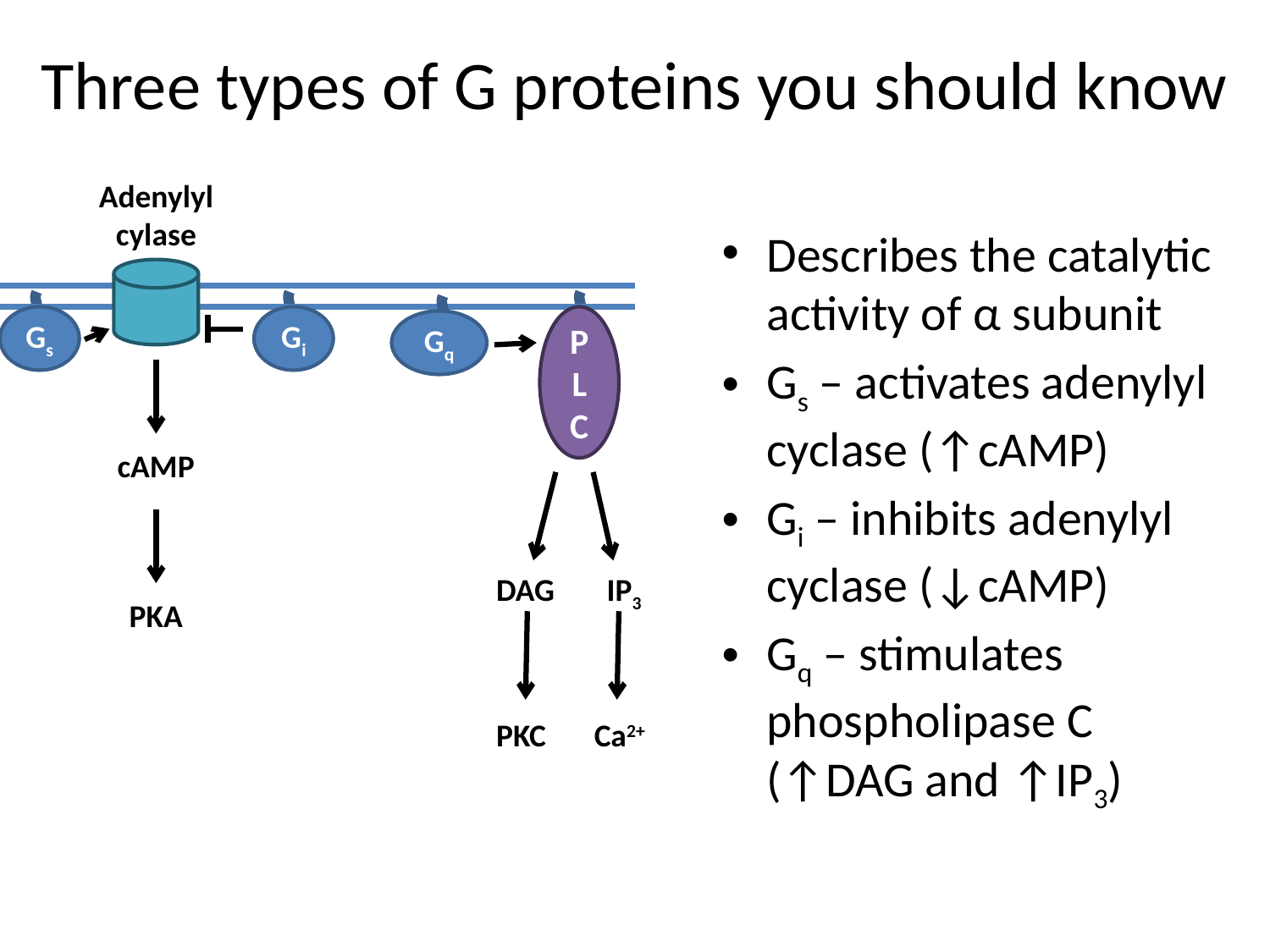

# Three types of G proteins you should know
Adenylyl cylase
Describes the catalytic activity of α subunit
Gs – activates adenylyl cyclase (↑cAMP)
Gi – inhibits adenylyl cyclase (↓cAMP)
Gq – stimulates phospholipase C (↑DAG and ↑IP3)

Gs
Gi
PLC
Gq
cAMP
DAG
IP3
PKA
PKC
Ca2+